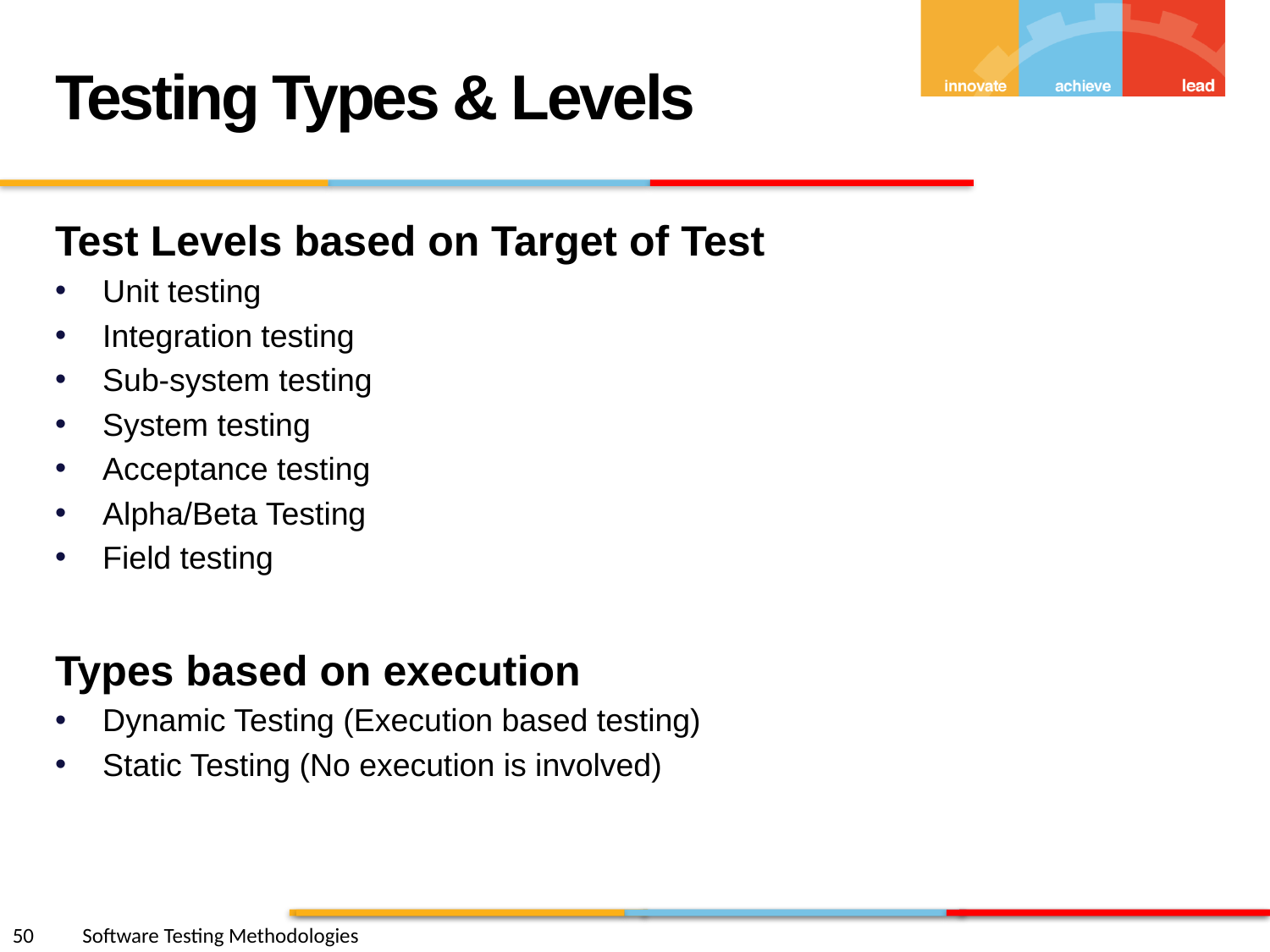

Testing Types & Levels
Test Levels based on Target of Test
Unit testing
Integration testing
Sub-system testing
System testing
Acceptance testing
Alpha/Beta Testing
Field testing

Types based on execution
Dynamic Testing (Execution based testing)
Static Testing (No execution is involved)